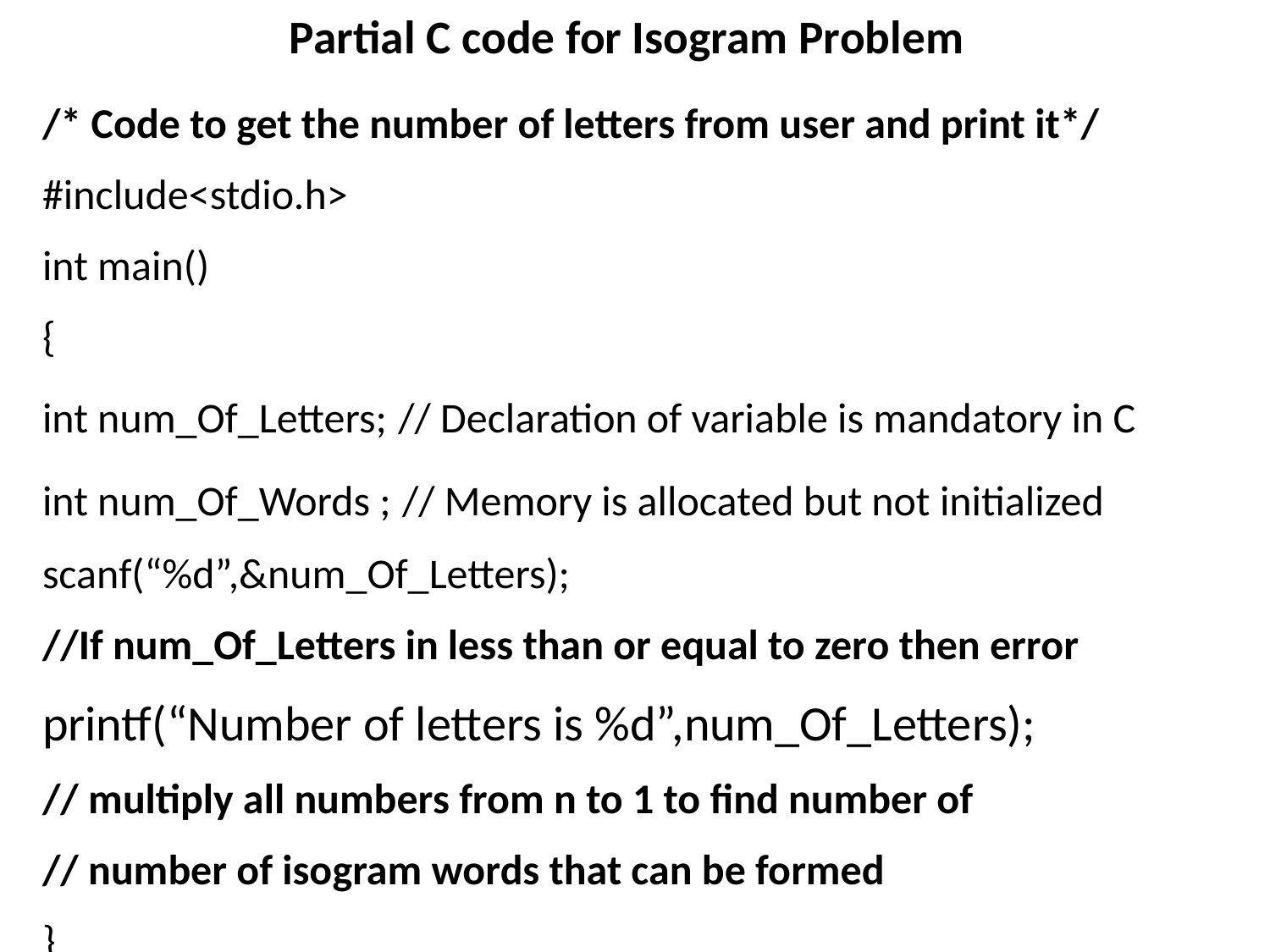

# Partial C code for Isogram Problem
/* Code to get the number of letters from user and print it*/
#include<stdio.h>
int main()
{
int num_Of_Letters; // Declaration of variable is mandatory in C
int num_Of_Words ; // Memory is allocated but not initialized
scanf(“%d”,&num_Of_Letters);
//If num_Of_Letters in less than or equal to zero then error
printf(“Number of letters is %d”,num_Of_Letters);
// multiply all numbers from n to 1 to find number of
// number of isogram words that can be formed
}